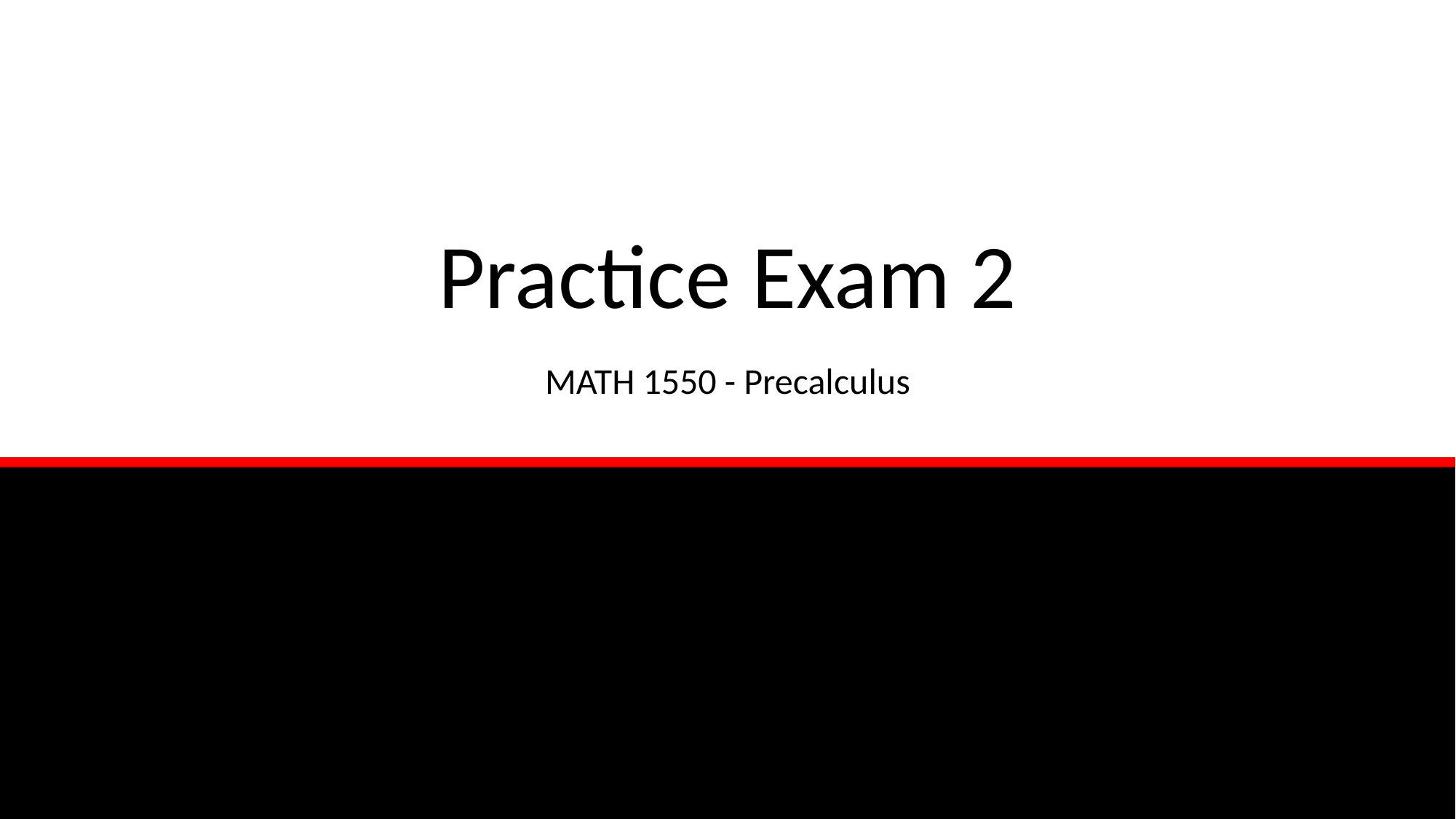

# Practice Exam 2
MATH 1550 - Precalculus